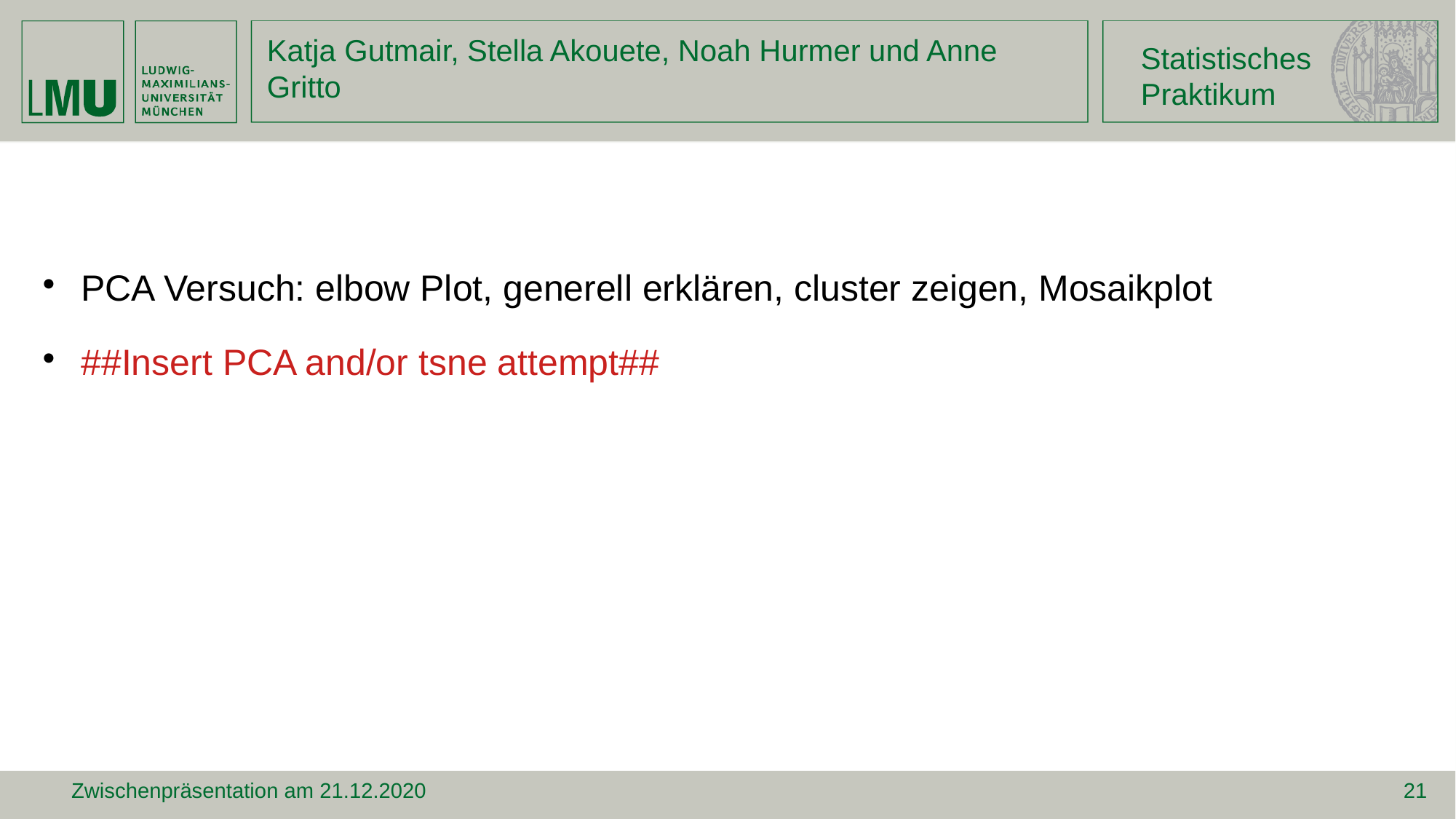

Statistisches
Praktikum
Katja Gutmair, Stella Akouete, Noah Hurmer und Anne Gritto

PCA Versuch: elbow Plot, generell erklären, cluster zeigen, Mosaikplot
##Insert PCA and/or tsne attempt##
Zwischenpräsentation am 21.12.2020
21